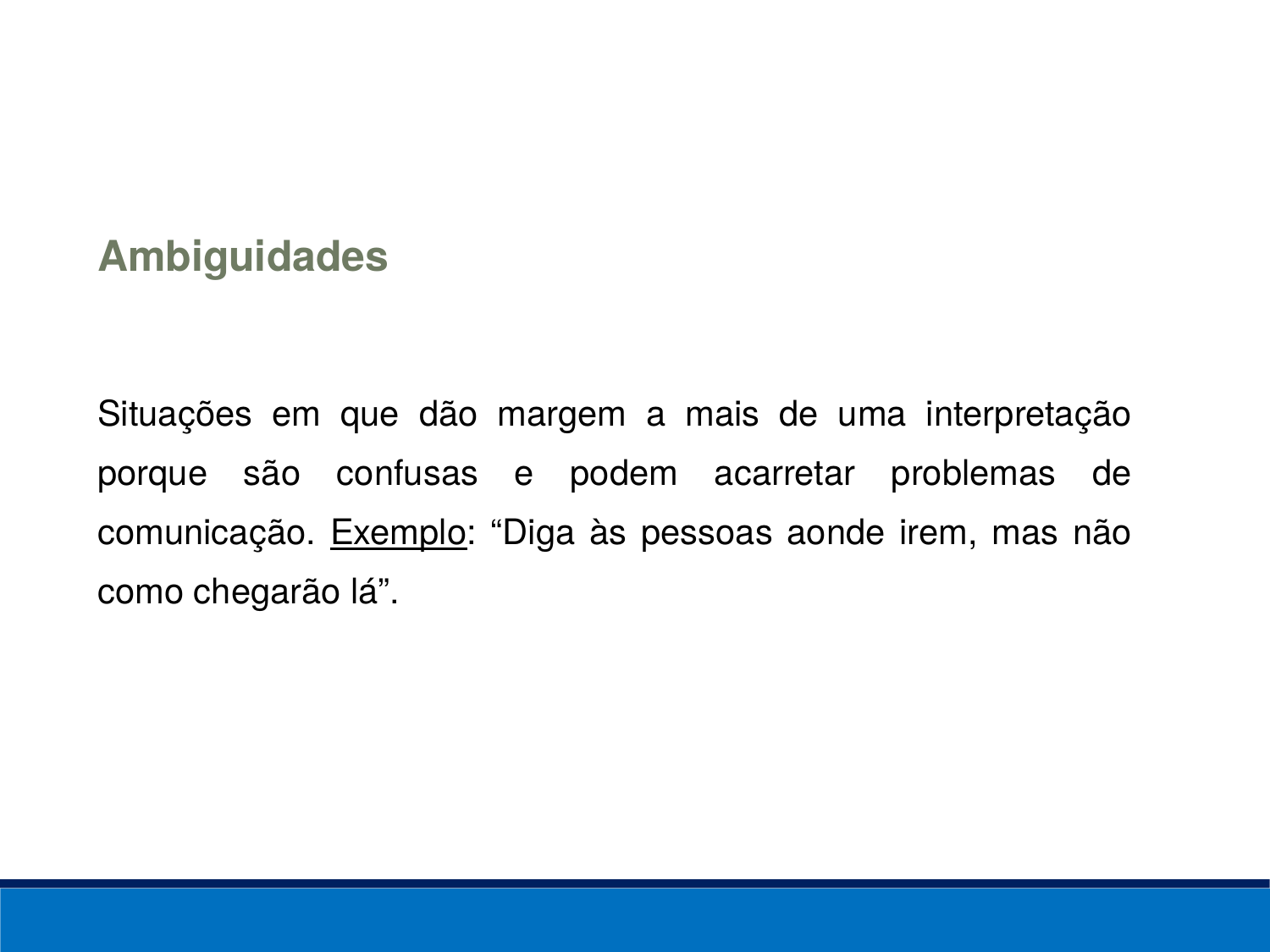

Ambiguidades

Situações em que dão margem a mais de uma interpretação porque são confusas e podem acarretar problemas de comunicação. Exemplo: “Diga às pessoas aonde irem, mas não como chegarão lá”.